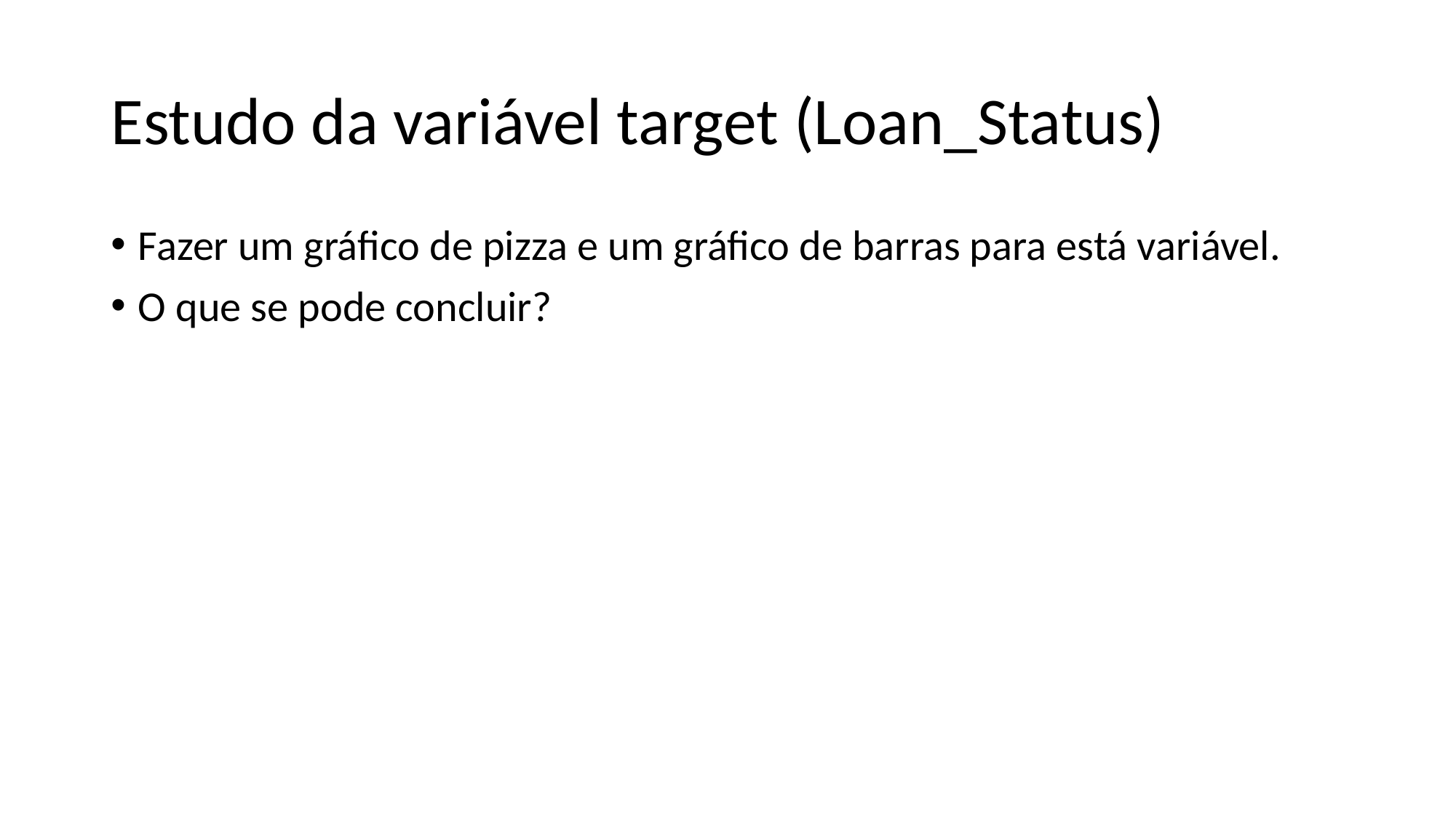

# Estudo da variável target (Loan_Status)
Fazer um gráfico de pizza e um gráfico de barras para está variável.
O que se pode concluir?